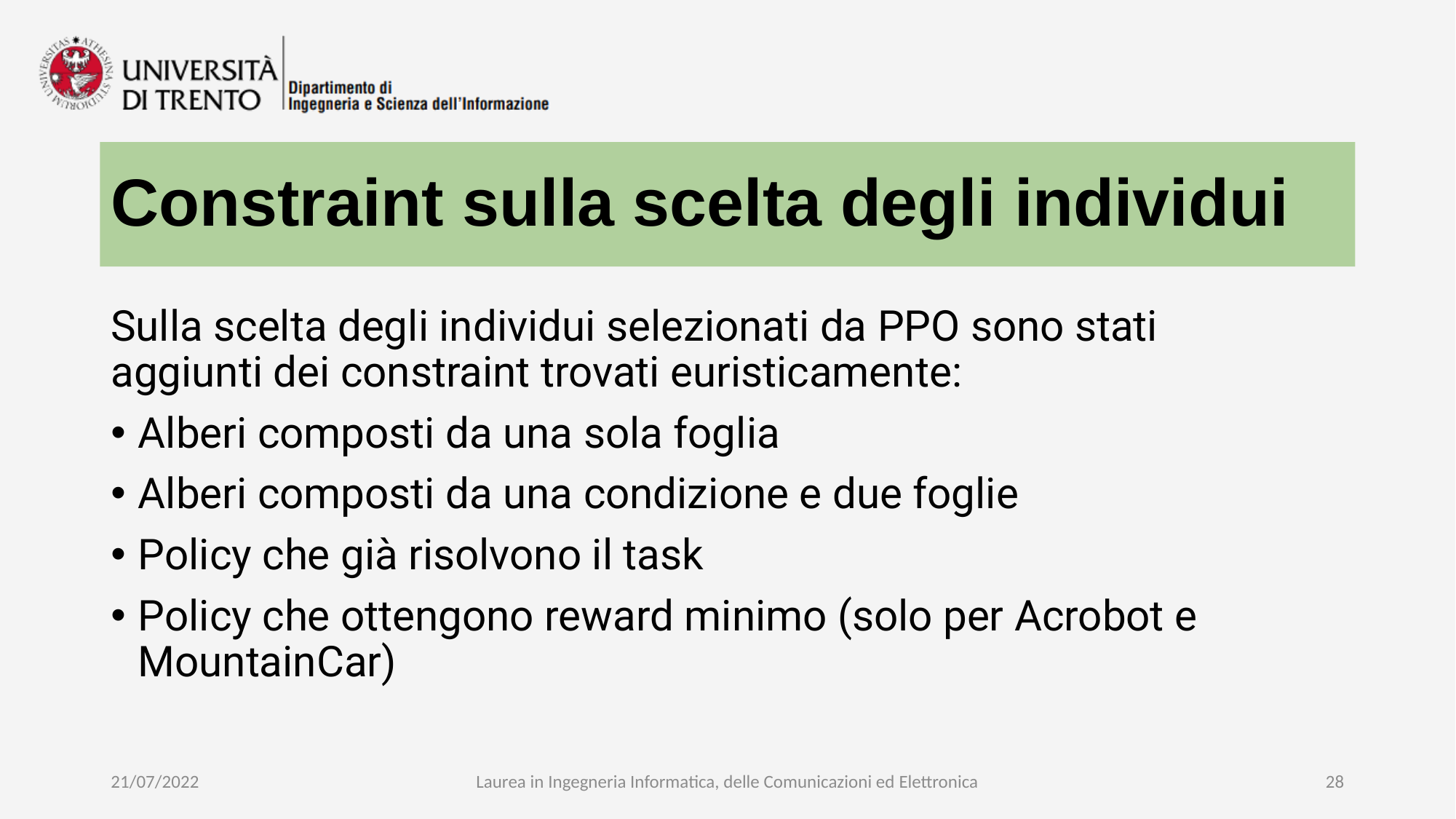

# Constraint sulla scelta degli individui
Sulla scelta degli individui selezionati da PPO sono stati aggiunti dei constraint trovati euristicamente:
Alberi composti da una sola foglia
Alberi composti da una condizione e due foglie
Policy che già risolvono il task
Policy che ottengono reward minimo (solo per Acrobot e MountainCar)

21/07/2022
Laurea in Ingegneria Informatica, delle Comunicazioni ed Elettronica
28